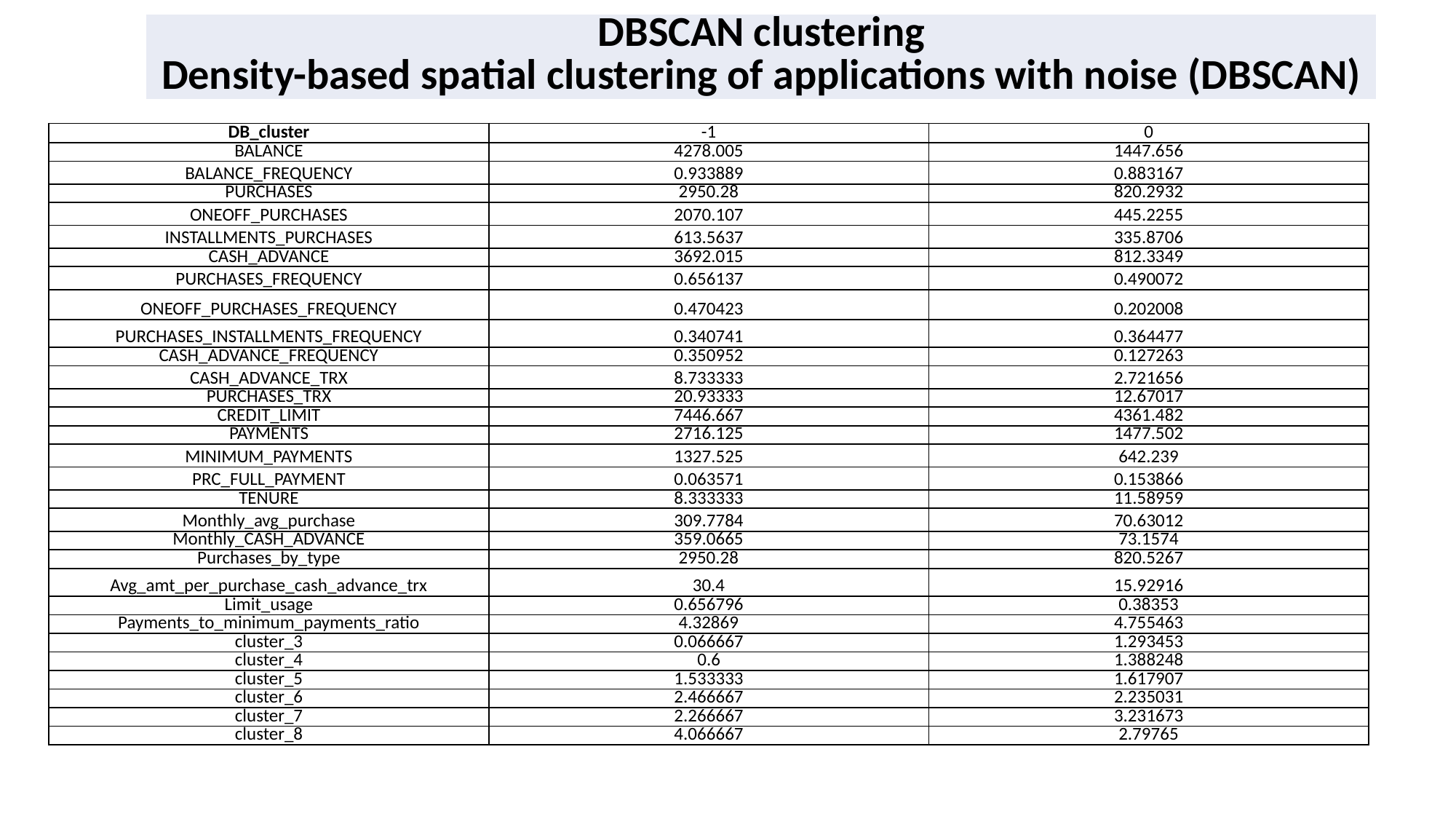

| DBSCAN clustering Density-based spatial clustering of applications with noise (DBSCAN) |
| --- |
| DB\_cluster | -1 | 0 |
| --- | --- | --- |
| BALANCE | 4278.005 | 1447.656 |
| BALANCE\_FREQUENCY | 0.933889 | 0.883167 |
| PURCHASES | 2950.28 | 820.2932 |
| ONEOFF\_PURCHASES | 2070.107 | 445.2255 |
| INSTALLMENTS\_PURCHASES | 613.5637 | 335.8706 |
| CASH\_ADVANCE | 3692.015 | 812.3349 |
| PURCHASES\_FREQUENCY | 0.656137 | 0.490072 |
| ONEOFF\_PURCHASES\_FREQUENCY | 0.470423 | 0.202008 |
| PURCHASES\_INSTALLMENTS\_FREQUENCY | 0.340741 | 0.364477 |
| CASH\_ADVANCE\_FREQUENCY | 0.350952 | 0.127263 |
| CASH\_ADVANCE\_TRX | 8.733333 | 2.721656 |
| PURCHASES\_TRX | 20.93333 | 12.67017 |
| CREDIT\_LIMIT | 7446.667 | 4361.482 |
| PAYMENTS | 2716.125 | 1477.502 |
| MINIMUM\_PAYMENTS | 1327.525 | 642.239 |
| PRC\_FULL\_PAYMENT | 0.063571 | 0.153866 |
| TENURE | 8.333333 | 11.58959 |
| Monthly\_avg\_purchase | 309.7784 | 70.63012 |
| Monthly\_CASH\_ADVANCE | 359.0665 | 73.1574 |
| Purchases\_by\_type | 2950.28 | 820.5267 |
| Avg\_amt\_per\_purchase\_cash\_advance\_trx | 30.4 | 15.92916 |
| Limit\_usage | 0.656796 | 0.38353 |
| Payments\_to\_minimum\_payments\_ratio | 4.32869 | 4.755463 |
| cluster\_3 | 0.066667 | 1.293453 |
| cluster\_4 | 0.6 | 1.388248 |
| cluster\_5 | 1.533333 | 1.617907 |
| cluster\_6 | 2.466667 | 2.235031 |
| cluster\_7 | 2.266667 | 3.231673 |
| cluster\_8 | 4.066667 | 2.79765 |